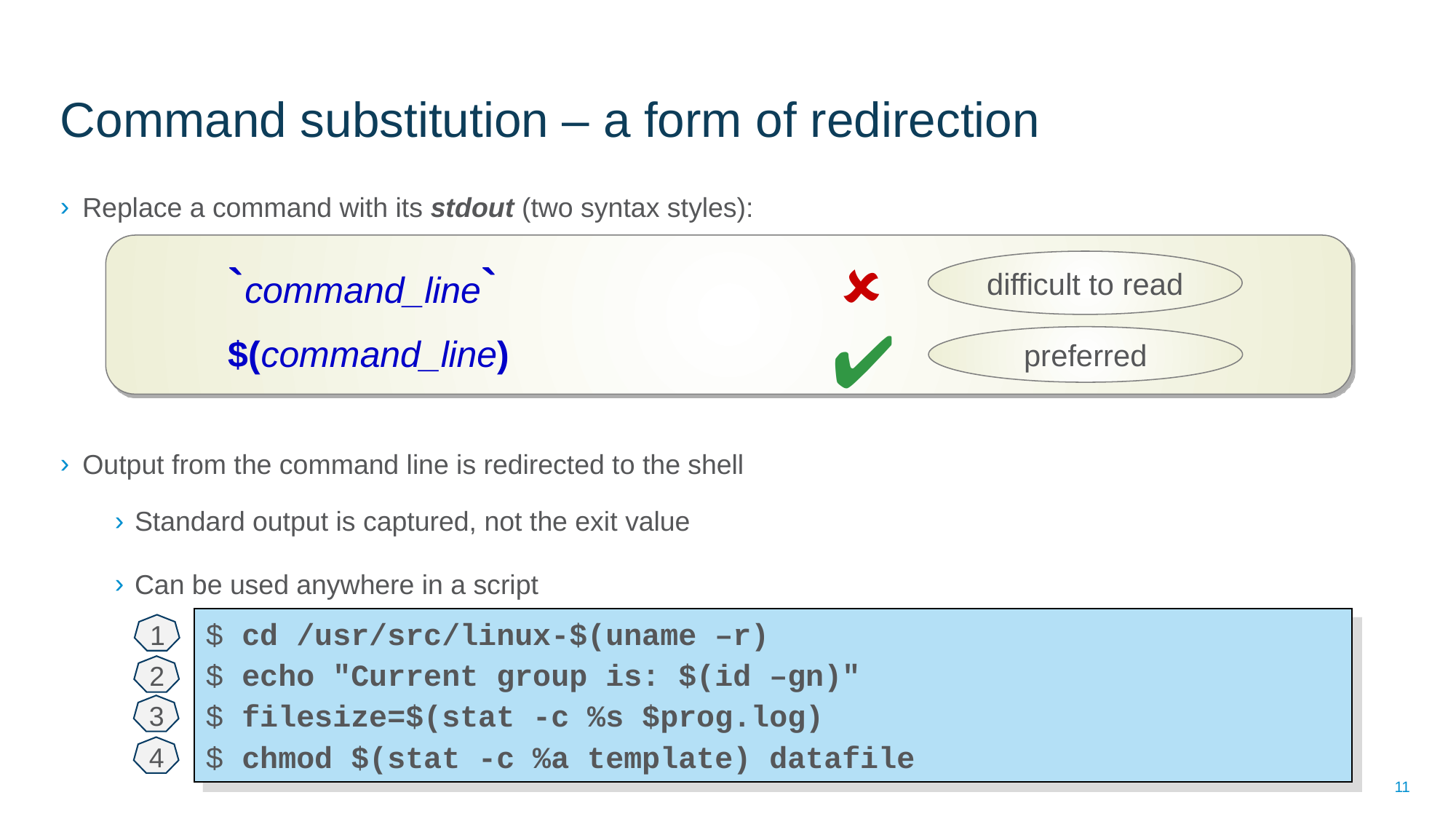

# Command substitution – a form of redirection
Replace a command with its stdout (two syntax styles):

Output from the command line is redirected to the shell
Standard output is captured, not the exit value
Can be used anywhere in a script

`command_line`
$(command_line)
🗶
difficult to read
✔
preferred
$ cd /usr/src/linux-$(uname –r)
$ echo "Current group is: $(id –gn)"
$ filesize=$(stat -c %s $prog.log)
$ chmod $(stat -c %a template) datafile
1
2
3
4